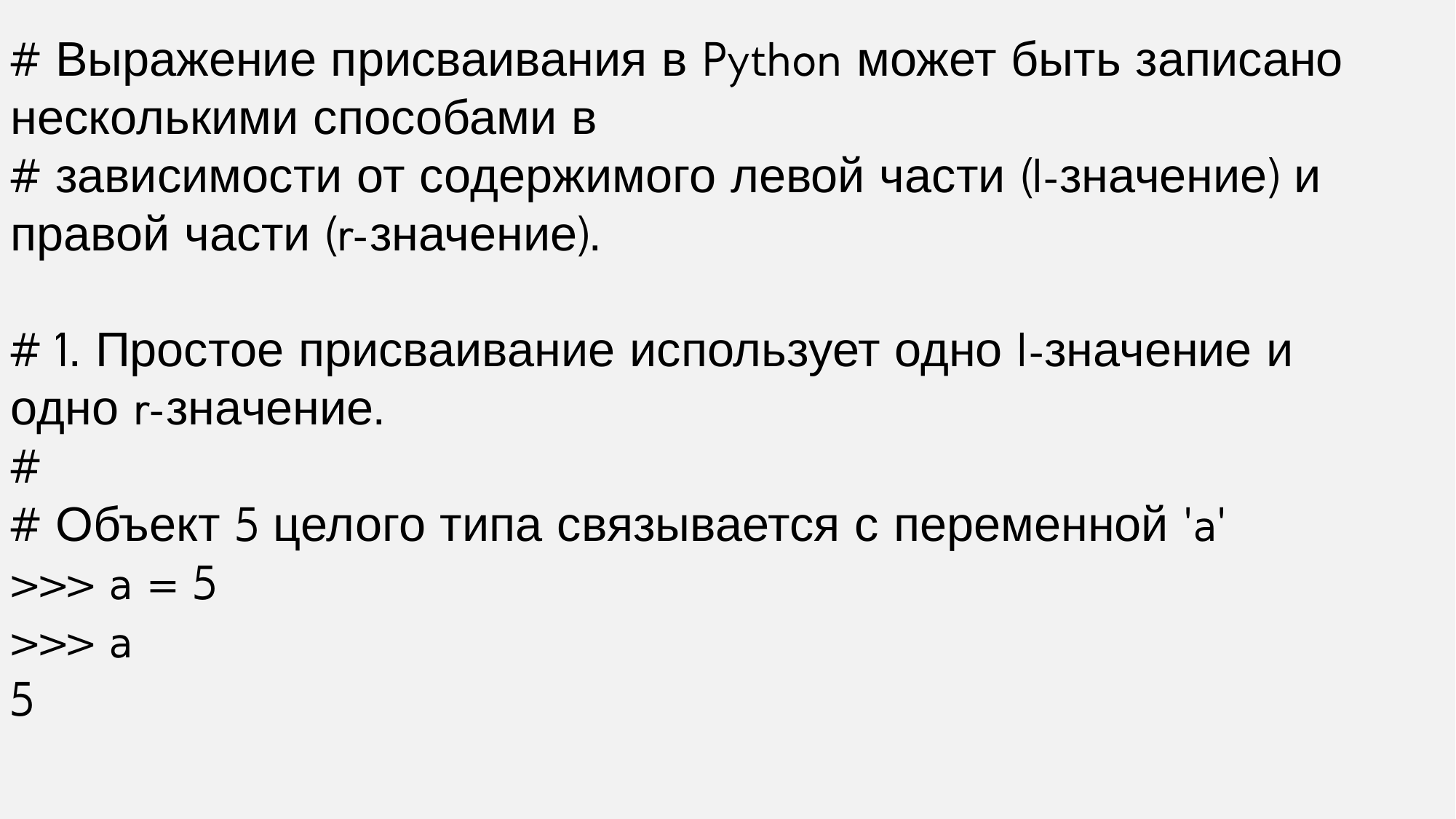

# Выражение присваивания в Python может быть записано несколькими способами в
# зависимости от содержимого левой части (l-значение) и правой части (r-значение).

# 1. Простое присваивание использует одно l-значение и одно r-значение.
#
# Объект 5 целого типа связывается с переменной 'a'
>>> a = 5
>>> a
5